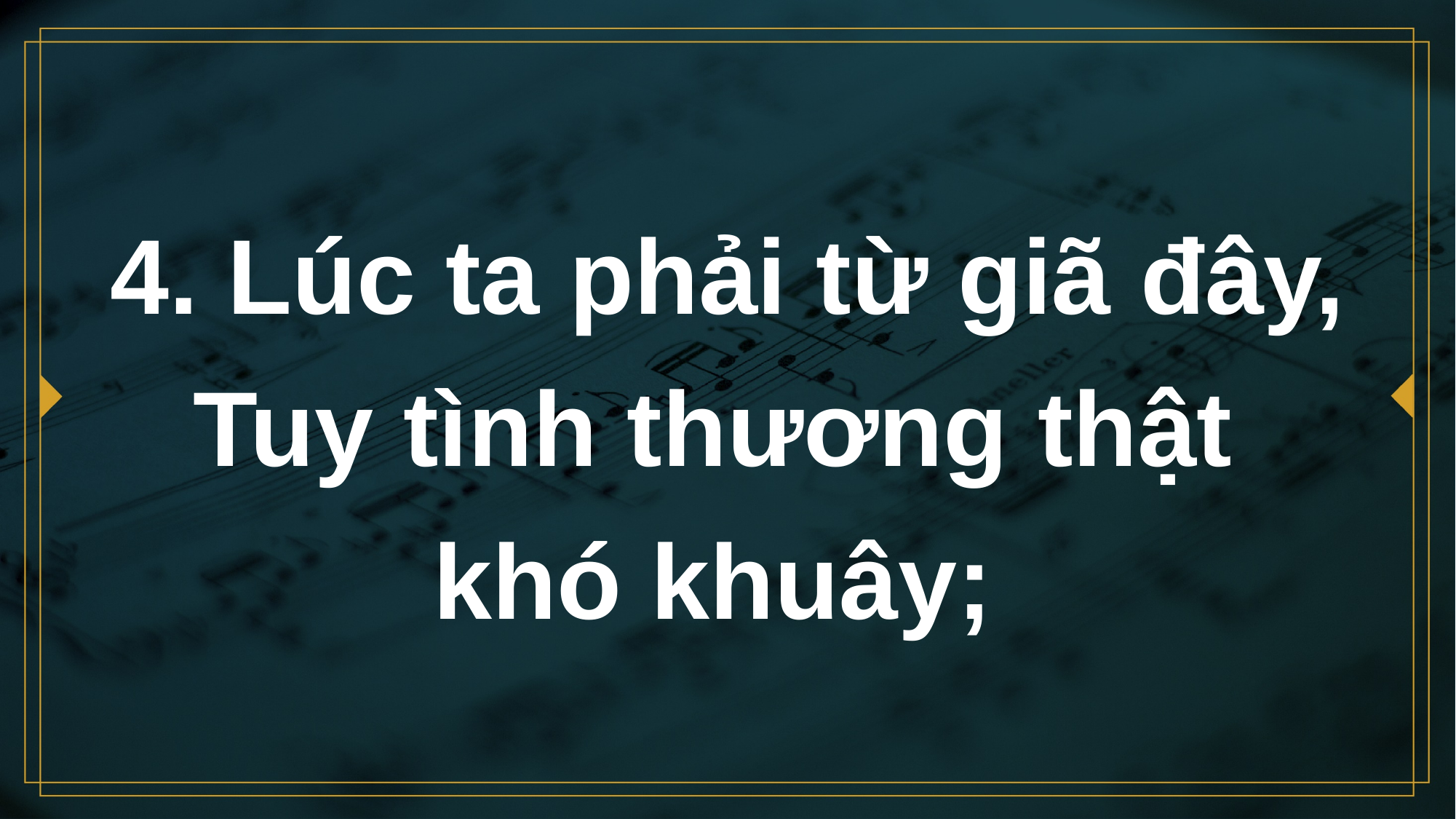

# 4. Lúc ta phải từ giã đây, Tuy tình thương thật khó khuây;